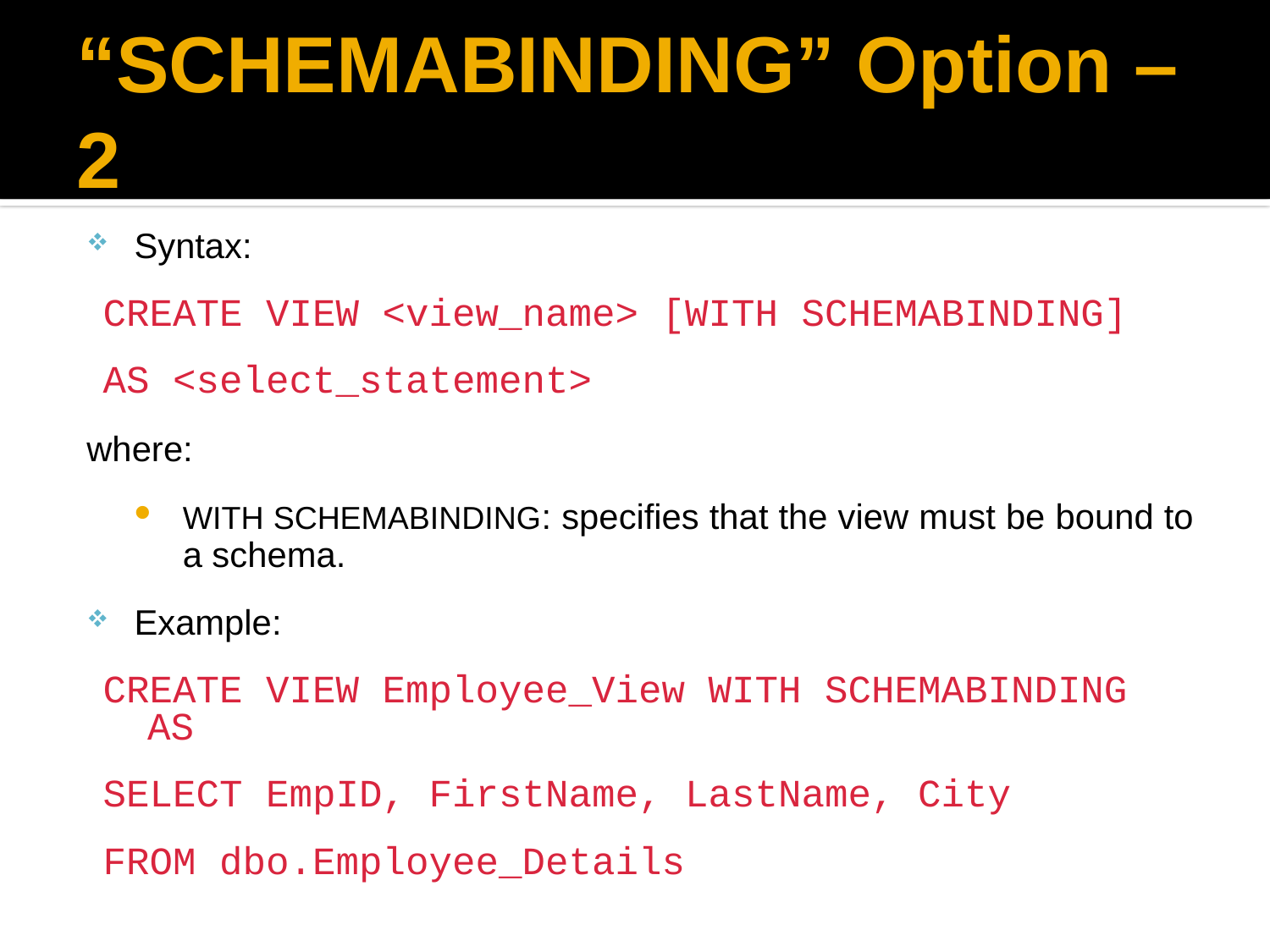

# “SCHEMABINDING” Option – 2
Syntax:
CREATE VIEW <view_name> [WITH SCHEMABINDING]
AS <select_statement>
where:
WITH SCHEMABINDING: specifies that the view must be bound to a schema.
Example:
CREATE VIEW Employee_View WITH SCHEMABINDING AS
SELECT EmpID, FirstName, LastName, City
FROM dbo.Employee_Details